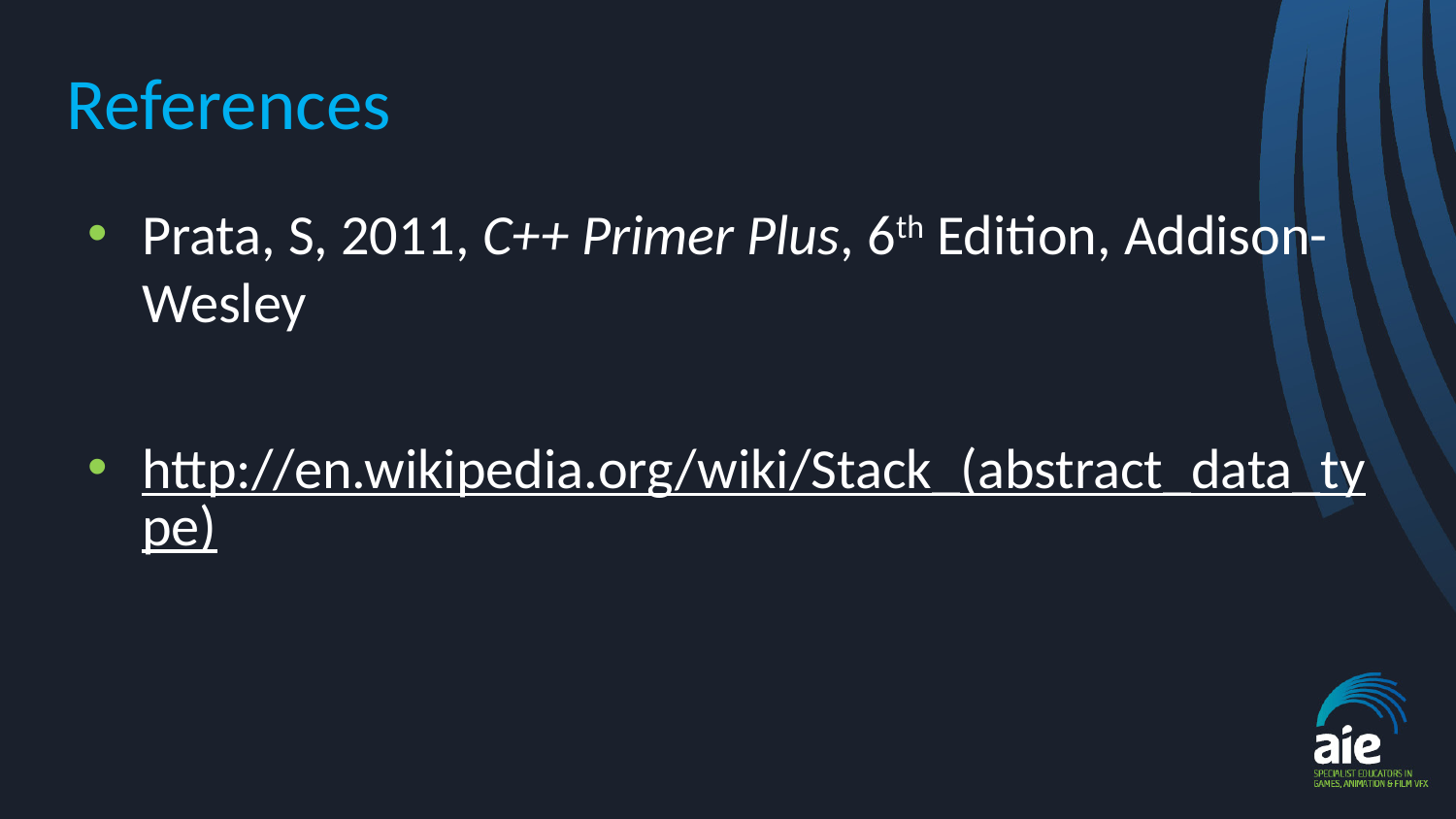

# References
Prata, S, 2011, C++ Primer Plus, 6th Edition, Addison-Wesley

http://en.wikipedia.org/wiki/Stack_(abstract_data_type)